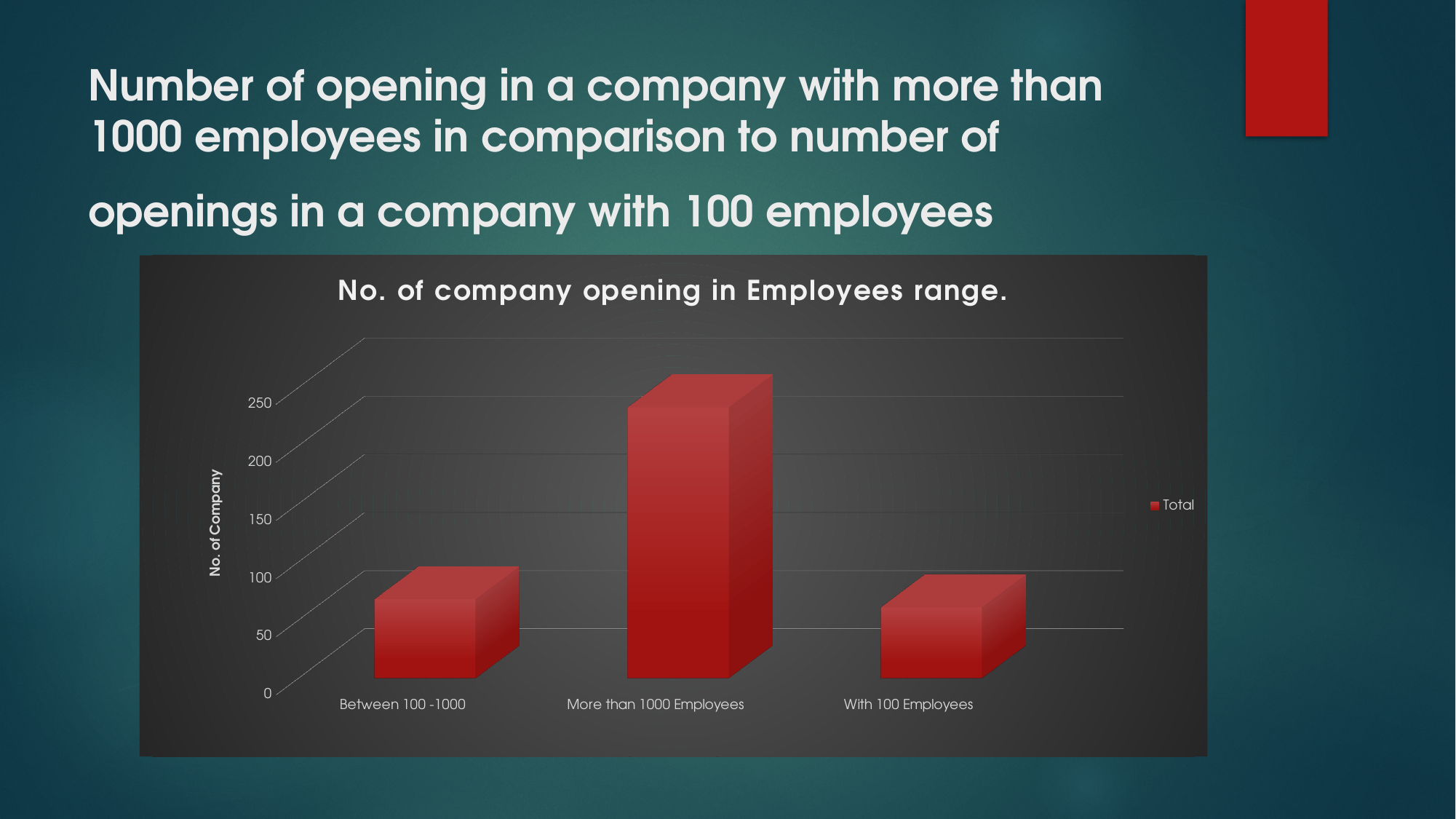

# Number of opening in a company with more than 1000 employees in comparison to number of openings in a company with 100 employees

[unsupported chart]